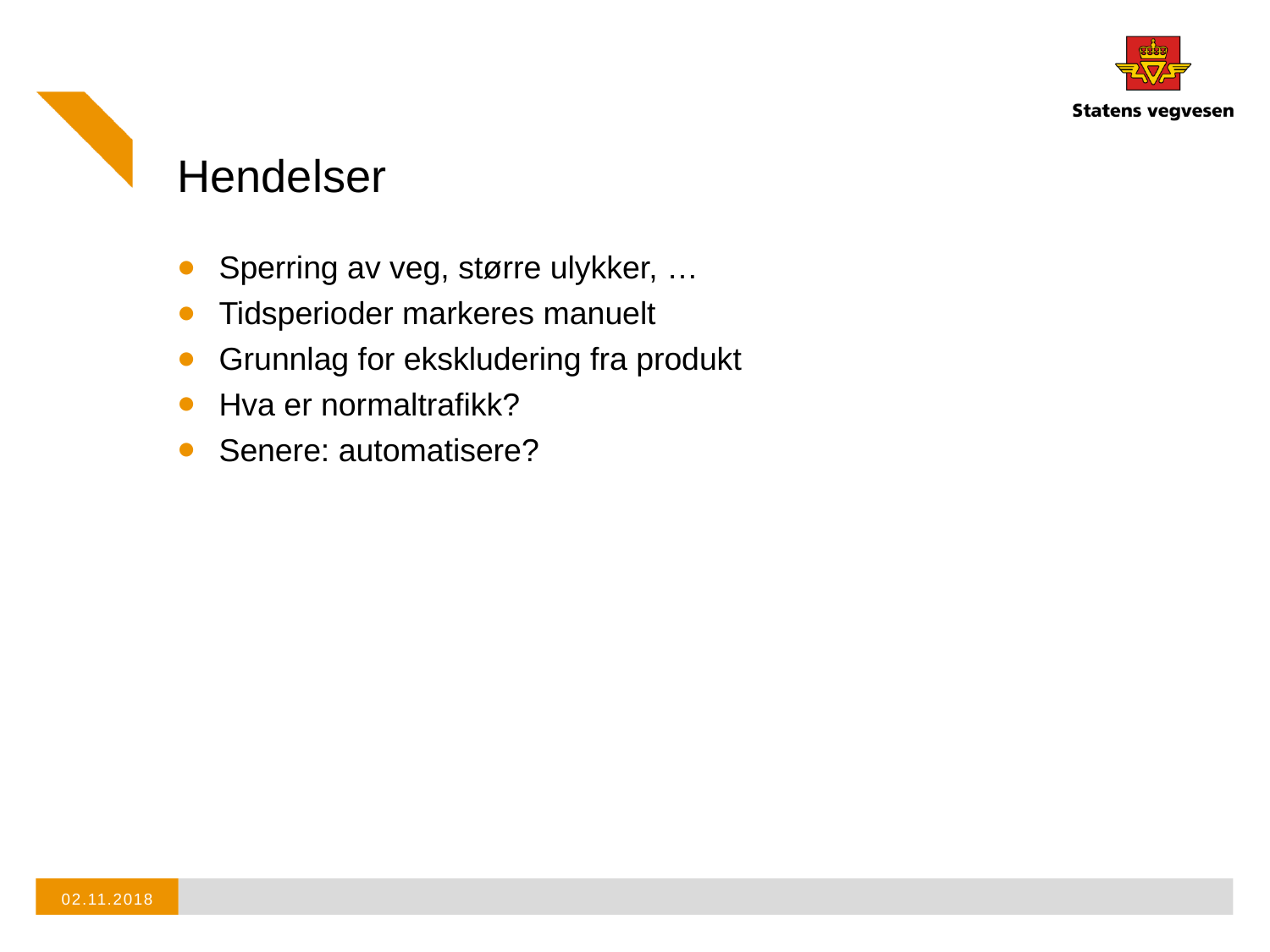

# Hendelser
Sperring av veg, større ulykker, …
Tidsperioder markeres manuelt
Grunnlag for ekskludering fra produkt
Hva er normaltrafikk?
Senere: automatisere?

02.11.2018